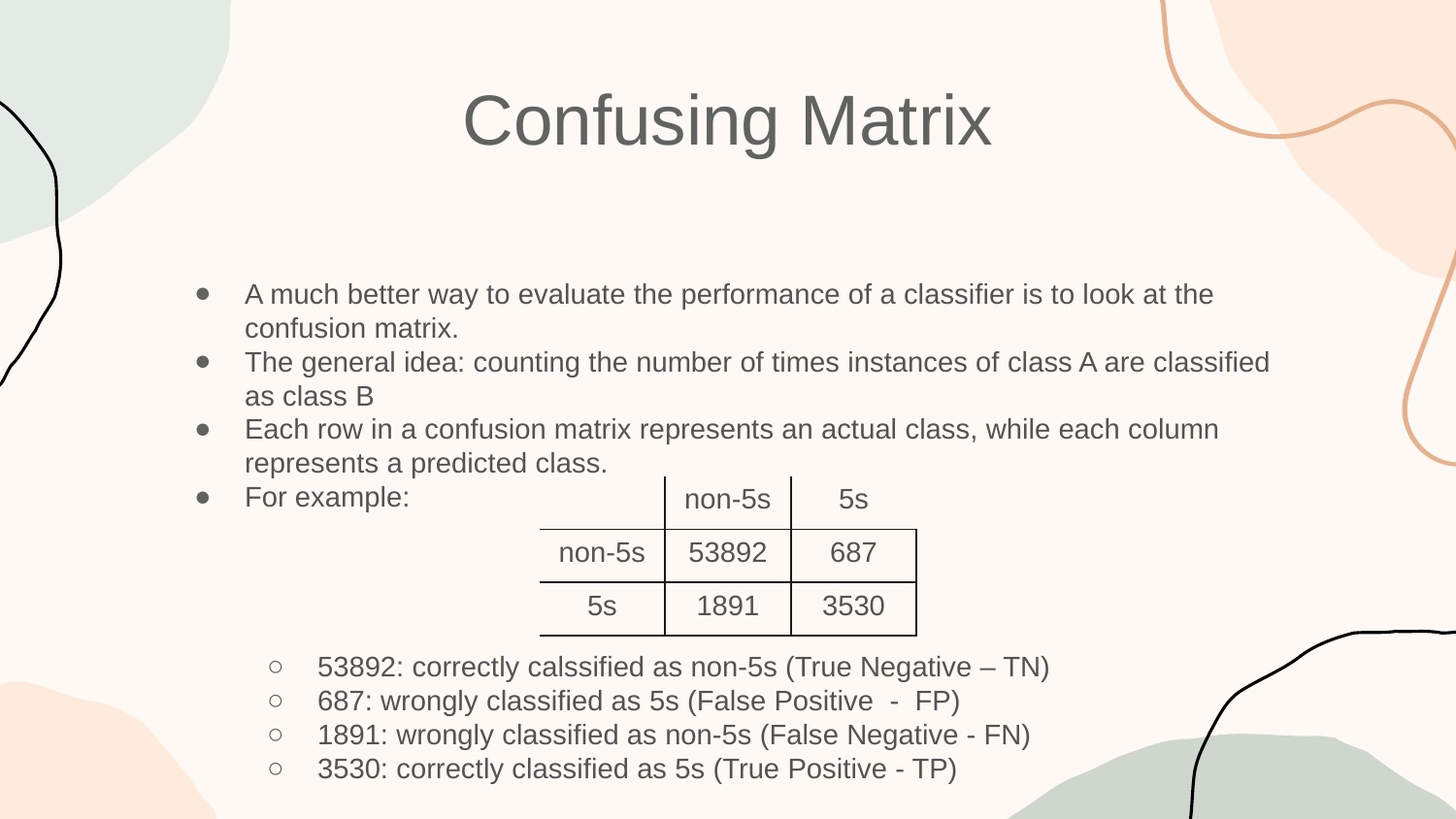

# Confusing Matrix
A much better way to evaluate the performance of a classifier is to look at the confusion matrix.
The general idea: counting the number of times instances of class A are classified as class B
Each row in a confusion matrix represents an actual class, while each column represents a predicted class.
For example:

53892: correctly calssified as non-5s (True Negative – TN)
687: wrongly classified as 5s (False Positive  -  FP)
1891: wrongly classified as non-5s (False Negative - FN)
3530: correctly classified as 5s (True Positive - TP)

|  | non-5s | 5s |
| --- | --- | --- |
| non-5s | 53892 | 687 |
| 5s | 1891 | 3530 |